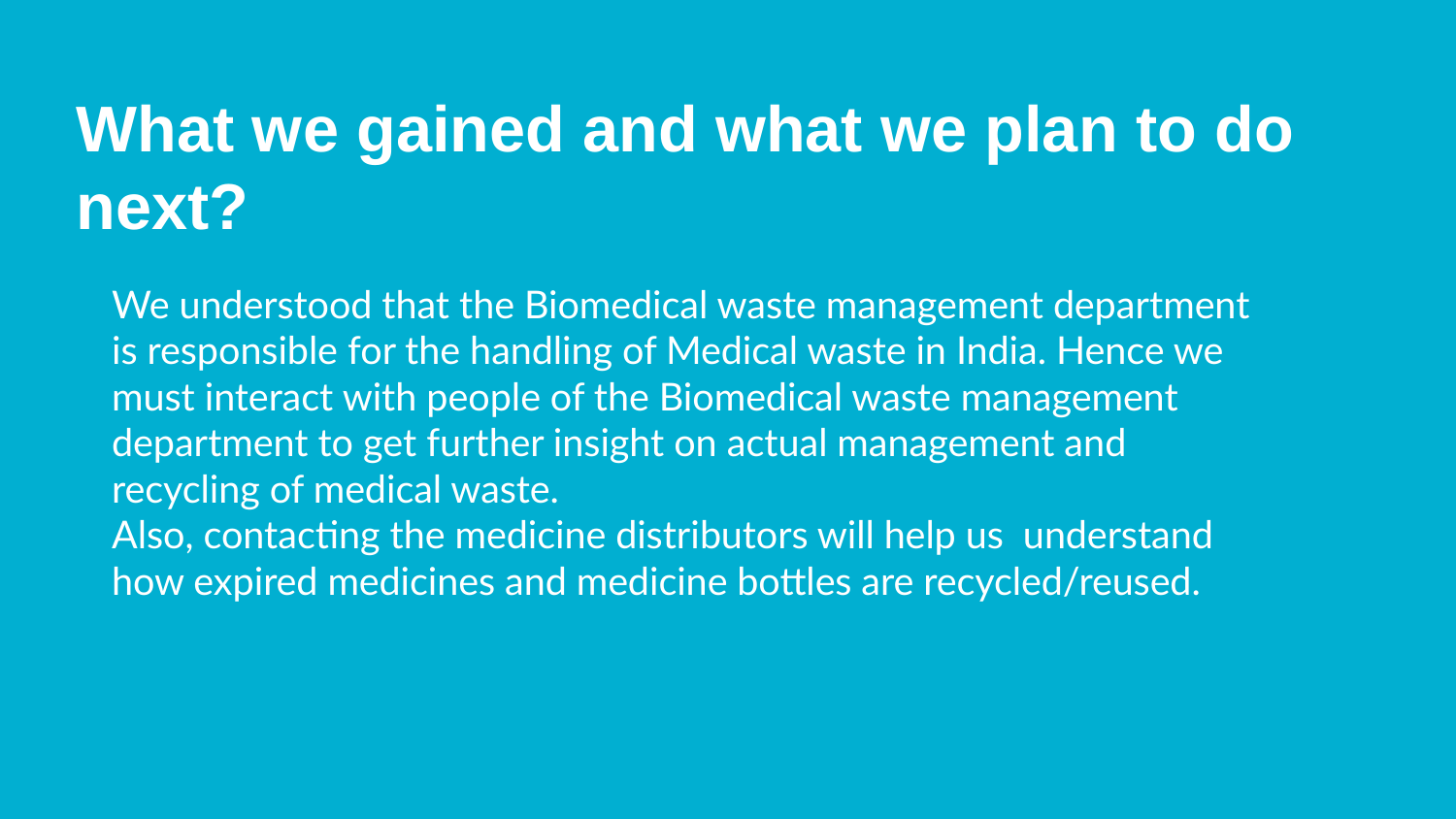

What we gained and what we plan to do next?
We understood that the Biomedical waste management department is responsible for the handling of Medical waste in India. Hence we must interact with people of the Biomedical waste management department to get further insight on actual management and recycling of medical waste.
Also, contacting the medicine distributors will help us  understand how expired medicines and medicine bottles are recycled/reused.